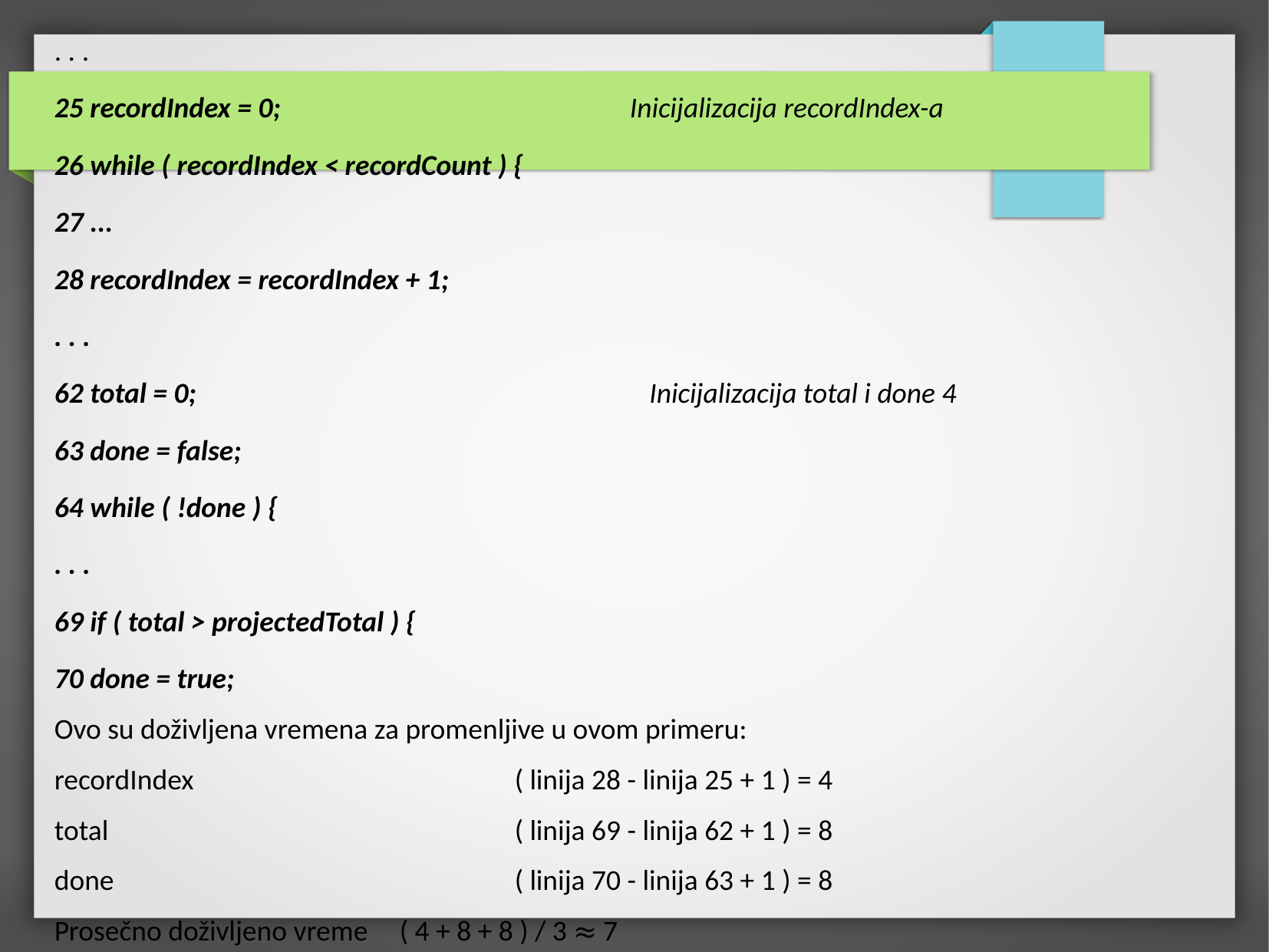

. . .
25 recordIndex = 0;				Inicijalizacija recordIndex-a
26 while ( recordIndex < recordCount ) {
27 ...
28 recordIndex = recordIndex + 1;
. . .
62 total = 0;				   Inicijalizacija total i done 4
63 done = false;
64 while ( !done ) {
. . .
69 if ( total > projectedTotal ) {
70 done = true;
Ovo su doživljena vremena za promenljive u ovom primeru:
recordIndex			( linija 28 - linija 25 + 1 ) = 4
total				( linija 69 - linija 62 + 1 ) = 8
done				( linija 70 - linija 63 + 1 ) = 8
Prosečno doživljeno vreme	( 4 + 8 + 8 ) / 3 ≈ 7